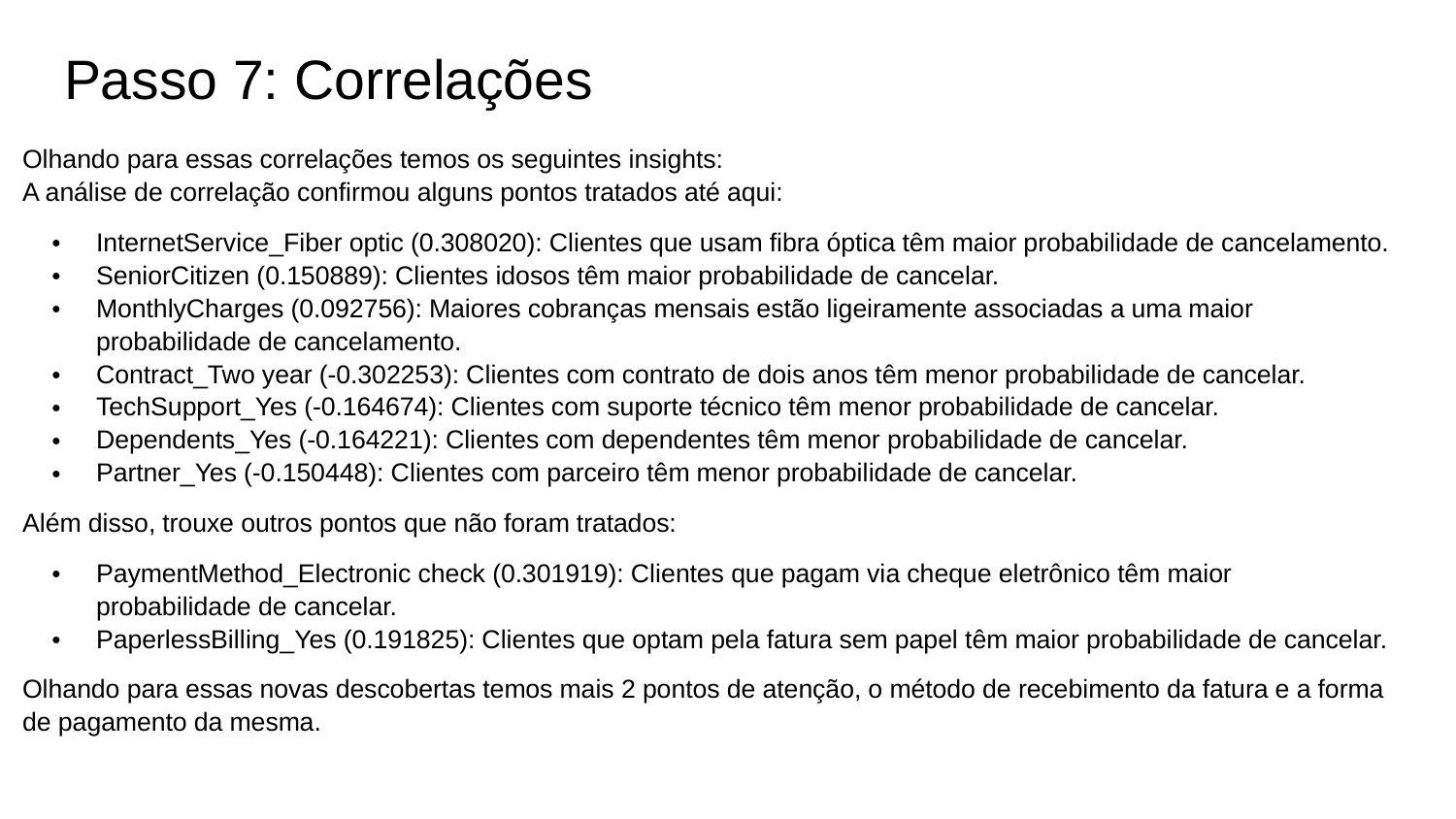

# Passo 7: Correlações
Olhando para essas correlações temos os seguintes insights:
A análise de correlação confirmou alguns pontos tratados até aqui:
InternetService_Fiber optic (0.308020): Clientes que usam fibra óptica têm maior probabilidade de cancelamento.
SeniorCitizen (0.150889): Clientes idosos têm maior probabilidade de cancelar.
MonthlyCharges (0.092756): Maiores cobranças mensais estão ligeiramente associadas a uma maior probabilidade de cancelamento.
Contract_Two year (-0.302253): Clientes com contrato de dois anos têm menor probabilidade de cancelar.
TechSupport_Yes (-0.164674): Clientes com suporte técnico têm menor probabilidade de cancelar.
Dependents_Yes (-0.164221): Clientes com dependentes têm menor probabilidade de cancelar.
Partner_Yes (-0.150448): Clientes com parceiro têm menor probabilidade de cancelar.
Além disso, trouxe outros pontos que não foram tratados:
PaymentMethod_Electronic check (0.301919): Clientes que pagam via cheque eletrônico têm maior probabilidade de cancelar.
PaperlessBilling_Yes (0.191825): Clientes que optam pela fatura sem papel têm maior probabilidade de cancelar.
Olhando para essas novas descobertas temos mais 2 pontos de atenção, o método de recebimento da fatura e a forma de pagamento da mesma.